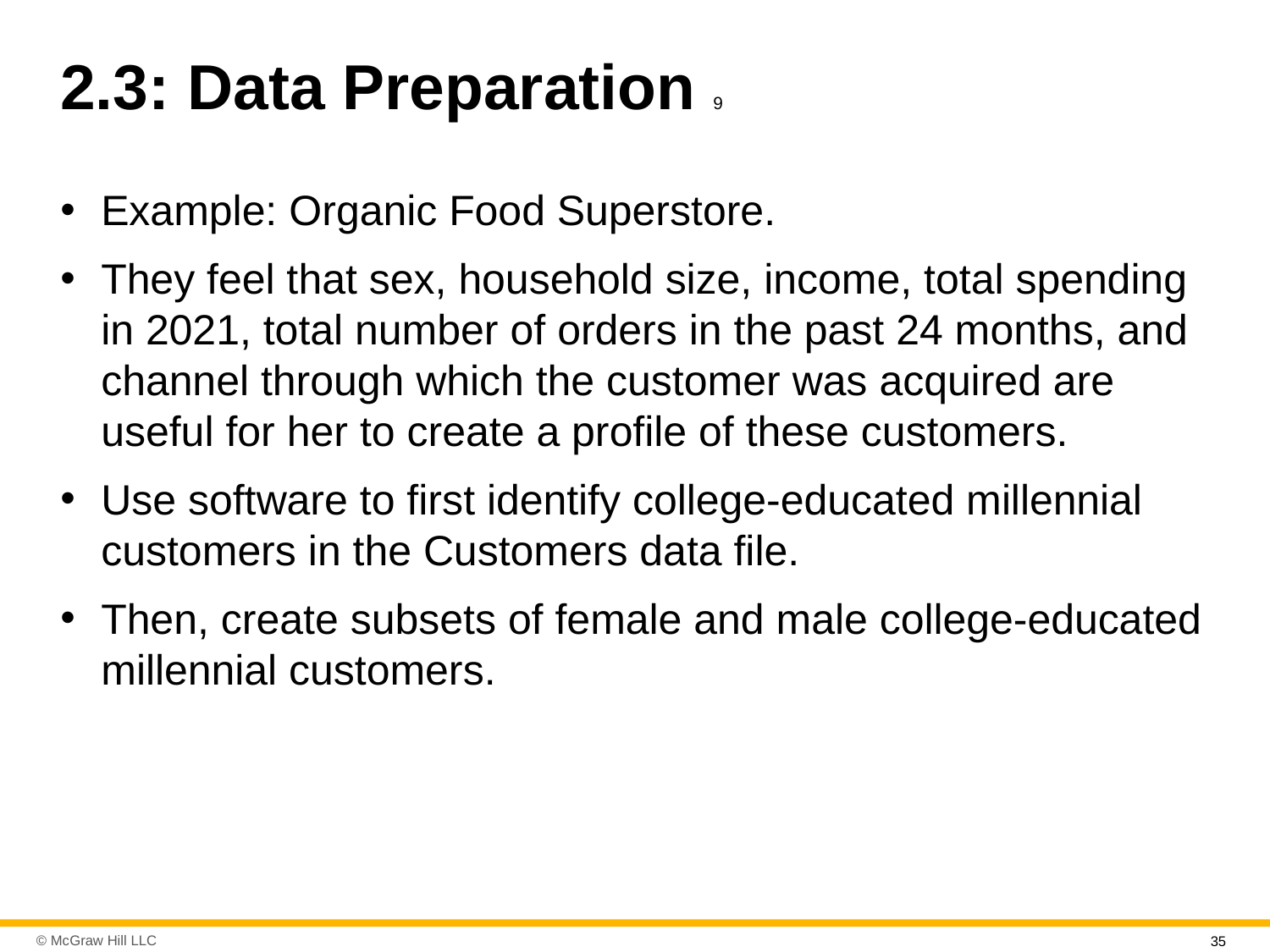

# 2.3: Data Preparation 9
Example: Organic Food Superstore.
They feel that sex, household size, income, total spending in 2021, total number of orders in the past 24 months, and channel through which the customer was acquired are useful for her to create a profile of these customers.
Use software to first identify college-educated millennial customers in the Customers data file.
Then, create subsets of female and male college-educated millennial customers.
35